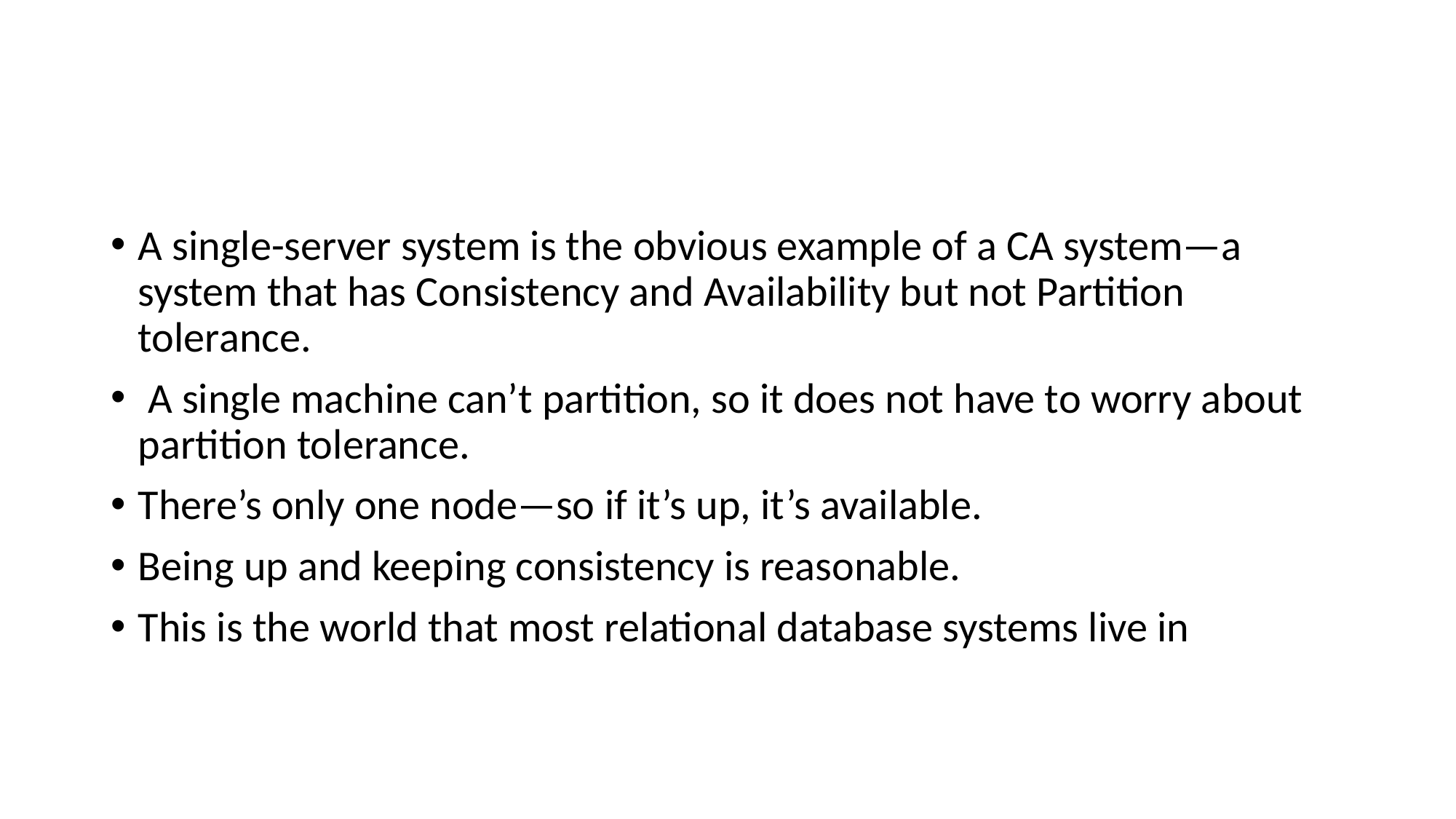

#
A single-server system is the obvious example of a CA system—a system that has Consistency and Availability but not Partition tolerance.
 A single machine can’t partition, so it does not have to worry about partition tolerance.
There’s only one node—so if it’s up, it’s available.
Being up and keeping consistency is reasonable.
This is the world that most relational database systems live in